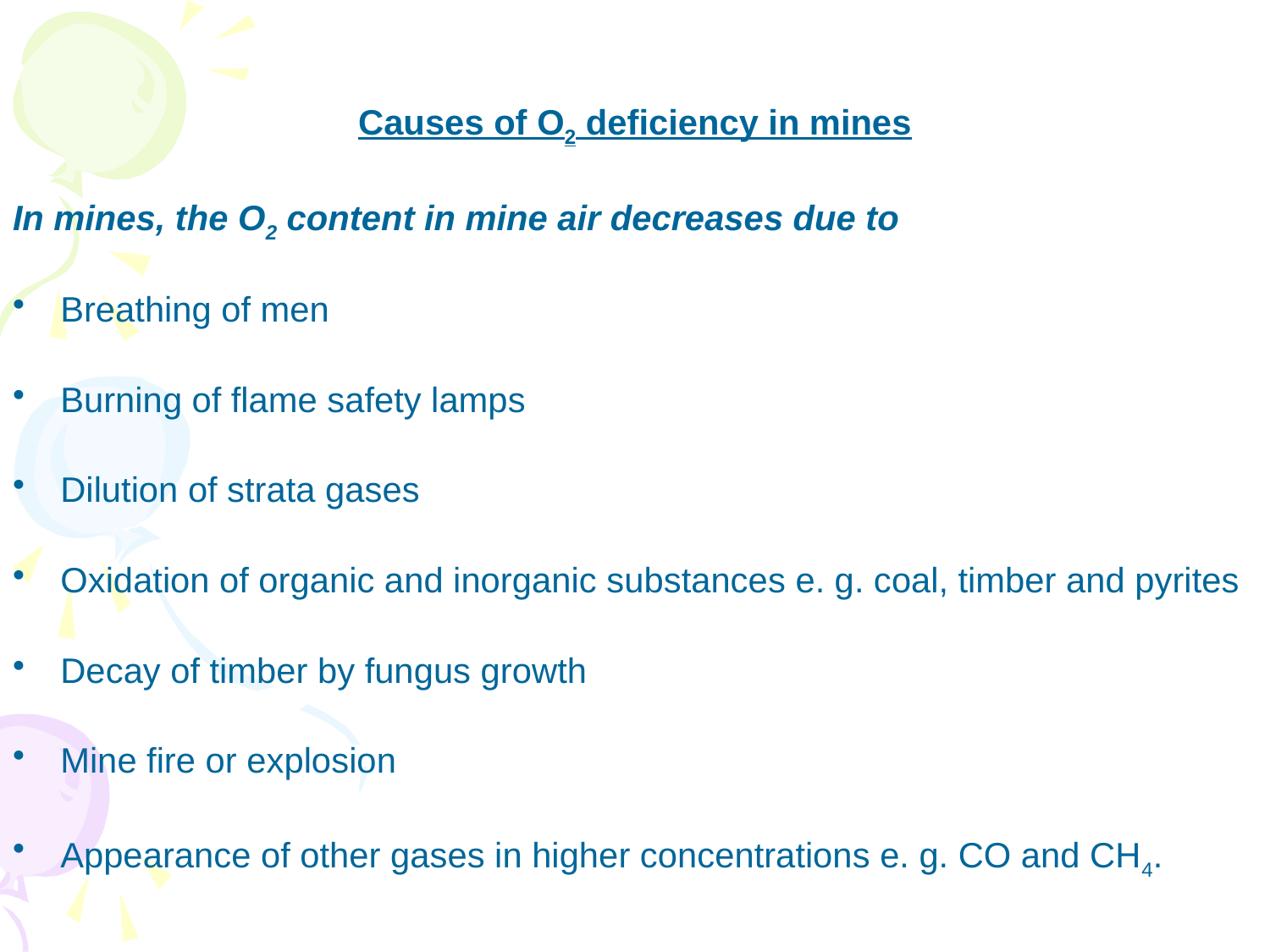

Causes of O2 deficiency in mines

In mines, the O2 content in mine air decreases due to

Breathing of men

Burning of flame safety lamps

Dilution of strata gases

Oxidation of organic and inorganic substances e. g. coal, timber and pyrites

Decay of timber by fungus growth

Mine fire or explosion

Appearance of other gases in higher concentrations e. g. CO and CH4.